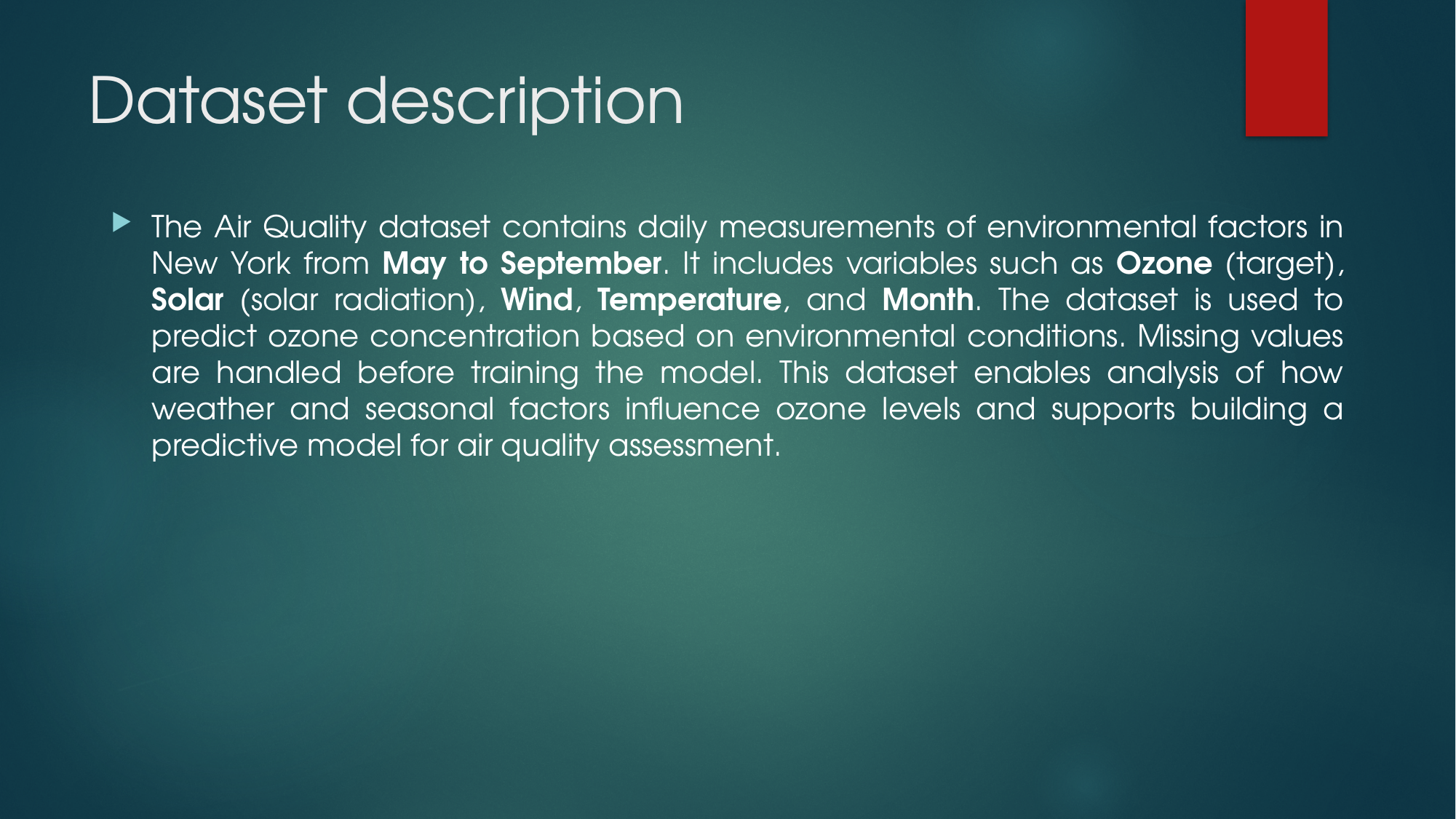

# Dataset description
The Air Quality dataset contains daily measurements of environmental factors in New York from May to September. It includes variables such as Ozone (target), Solar (solar radiation), Wind, Temperature, and Month. The dataset is used to predict ozone concentration based on environmental conditions. Missing values are handled before training the model. This dataset enables analysis of how weather and seasonal factors influence ozone levels and supports building a predictive model for air quality assessment.